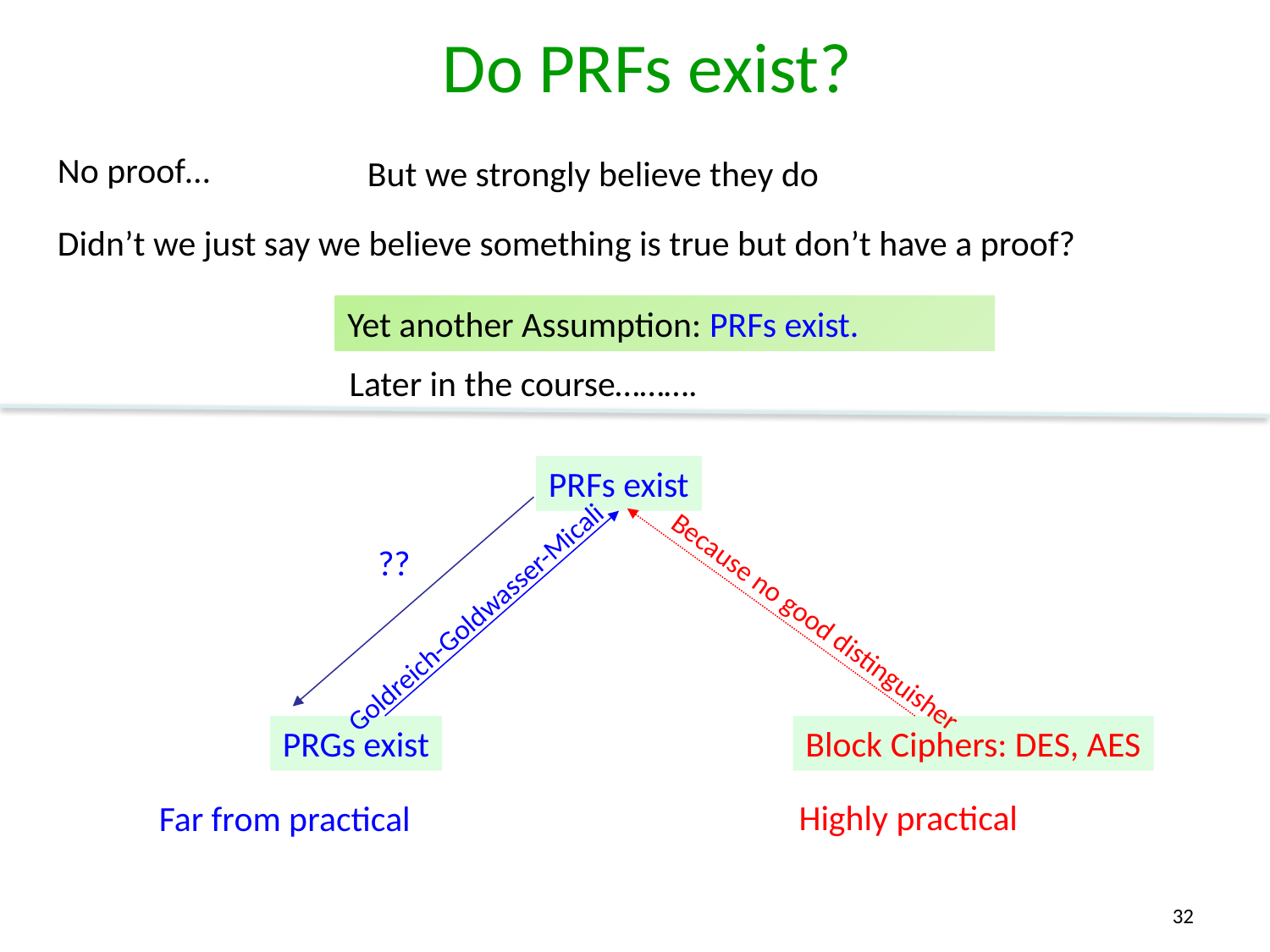

Do PRFs exist?
No proof…
But we strongly believe they do
Didn’t we just say we believe something is true but don’t have a proof?
Yet another Assumption: PRFs exist.
Later in the course……….
PRFs exist
??
Goldreich-Goldwasser-Micali
Because no good distinguisher
PRGs exist
Block Ciphers: DES, AES
Highly practical
Far from practical
32